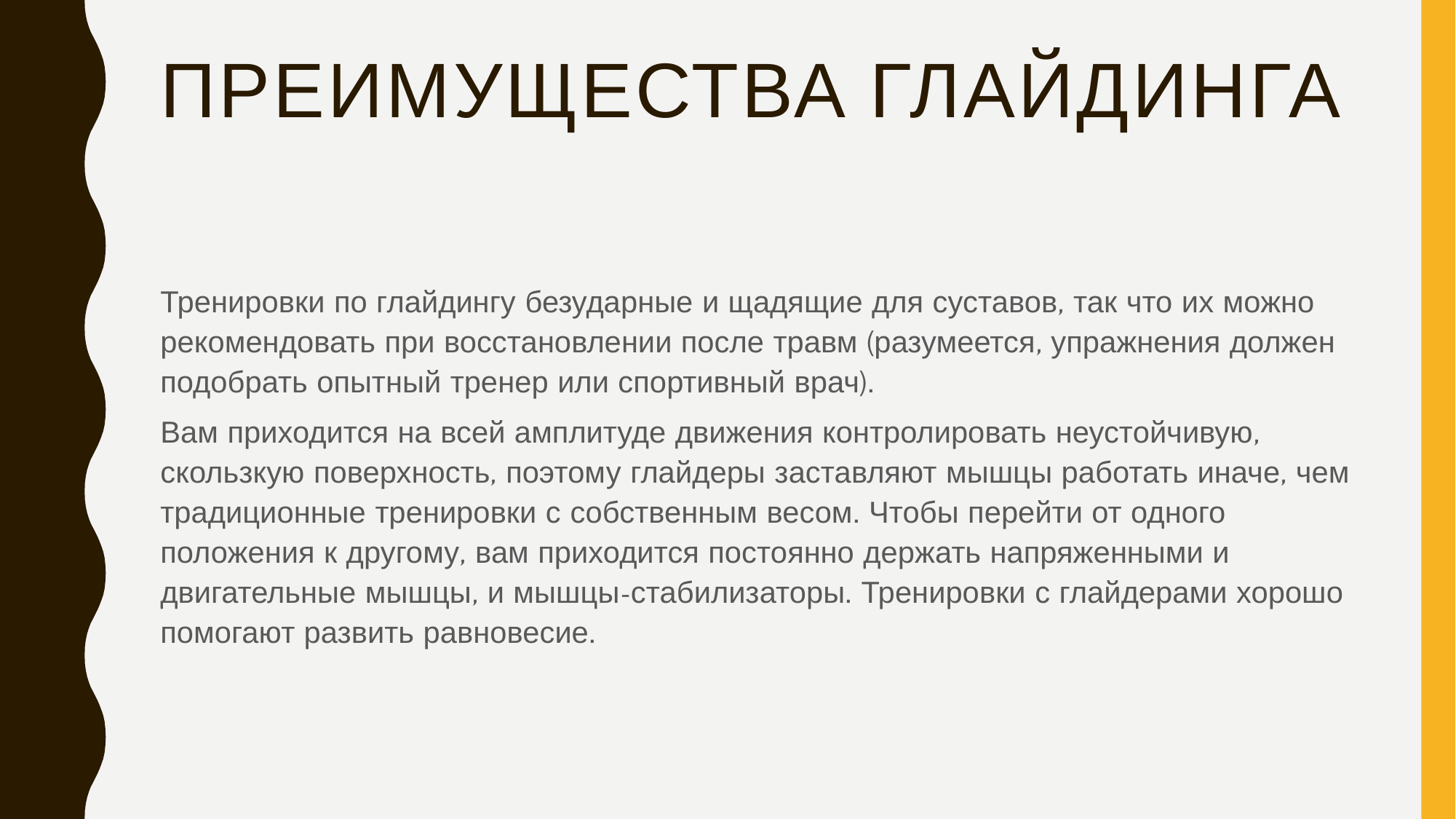

# Преимущества глайдинга
Тренировки по глайдингу безударные и щадящие для суставов, так что их можно рекомендовать при восстановлении после травм (разумеется, упражнения должен подобрать опытный тренер или спортивный врач).
Вам приходится на всей амплитуде движения контролировать неустойчивую, скользкую поверхность, поэтому глайдеры заставляют мышцы работать иначе, чем традиционные тренировки с собственным весом. Чтобы перейти от одного положения к другому, вам приходится постоянно держать напряженными и двигательные мышцы, и мышцы-стабилизаторы. Тренировки с глайдерами хорошо помогают развить равновесие.